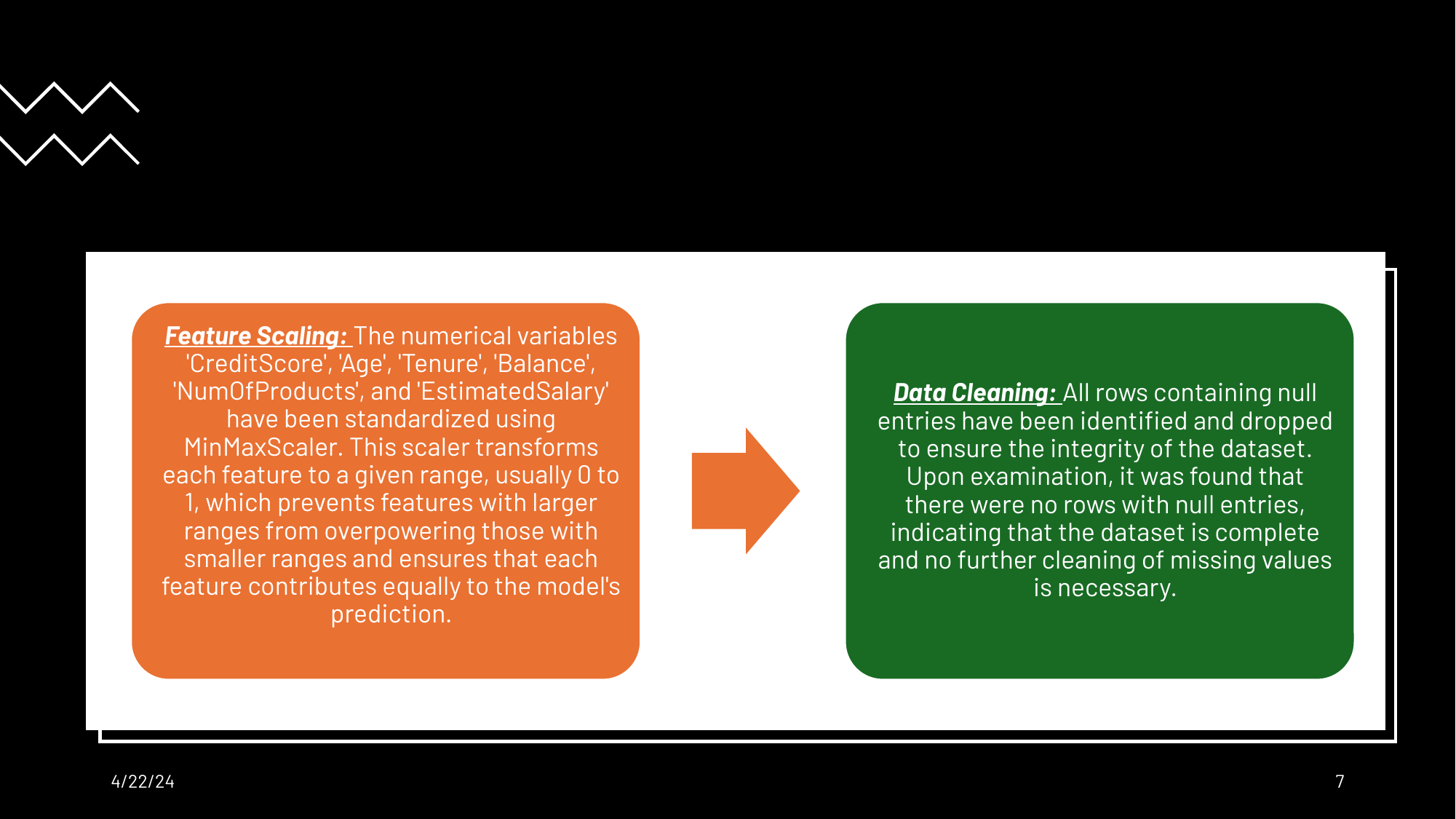

Feature Scaling: The numerical variables 'CreditScore', 'Age', 'Tenure', 'Balance', 'NumOfProducts', and 'EstimatedSalary' have been standardized using MinMaxScaler. This scaler transforms each feature to a given range, usually 0 to 1, which prevents features with larger ranges from overpowering those with smaller ranges and ensures that each feature contributes equally to the model's prediction.

Data Cleaning: All rows containing null entries have been identified and dropped to ensure the integrity of the dataset. Upon examination, it was found that there were no rows with null entries, indicating that the dataset is complete and no further cleaning of missing values is necessary.
4/22/24
7